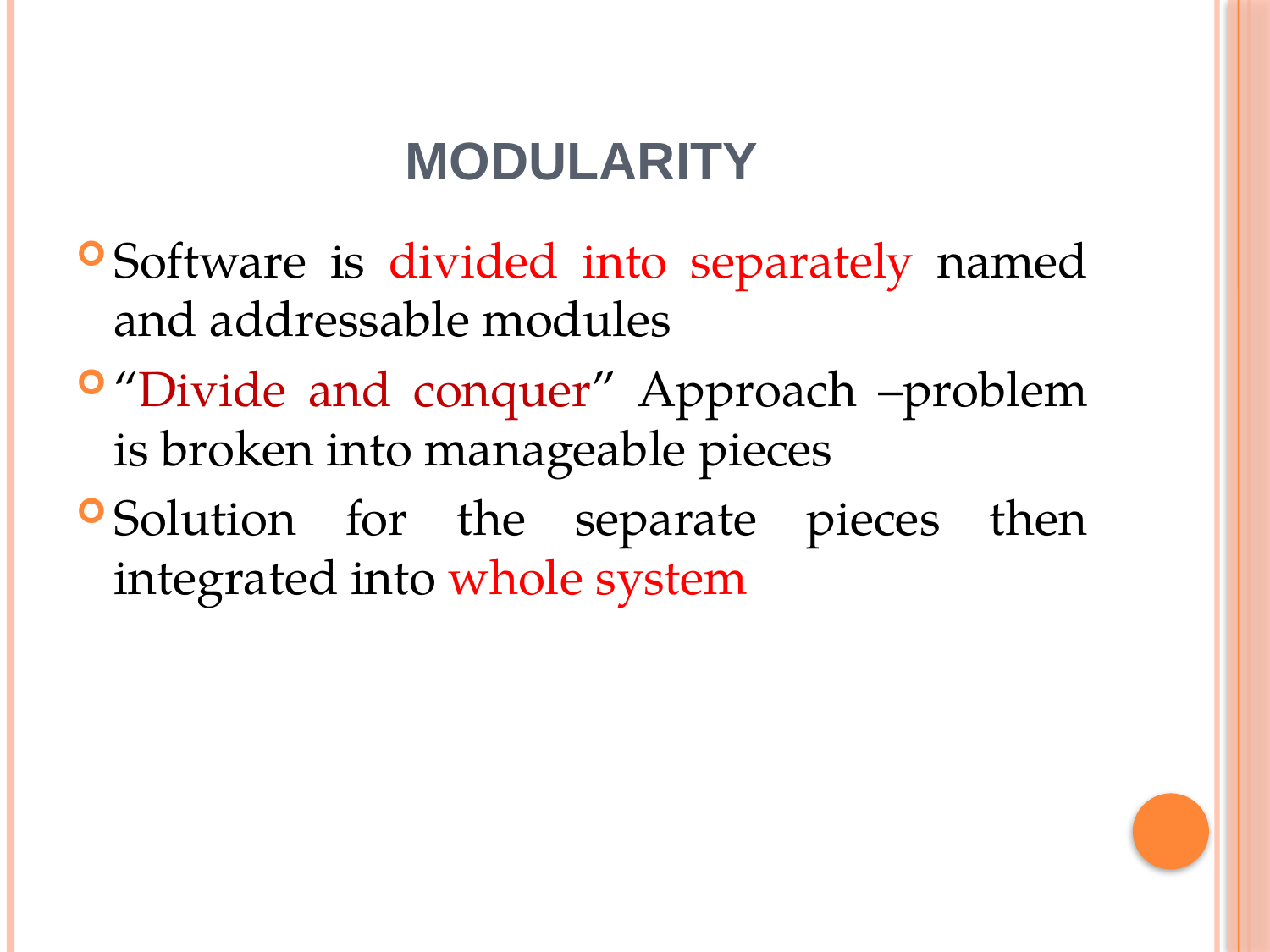

# Modularity
Software is divided into separately named and addressable modules
“Divide and conquer” Approach –problem is broken into manageable pieces
Solution for the separate pieces then integrated into whole system
100